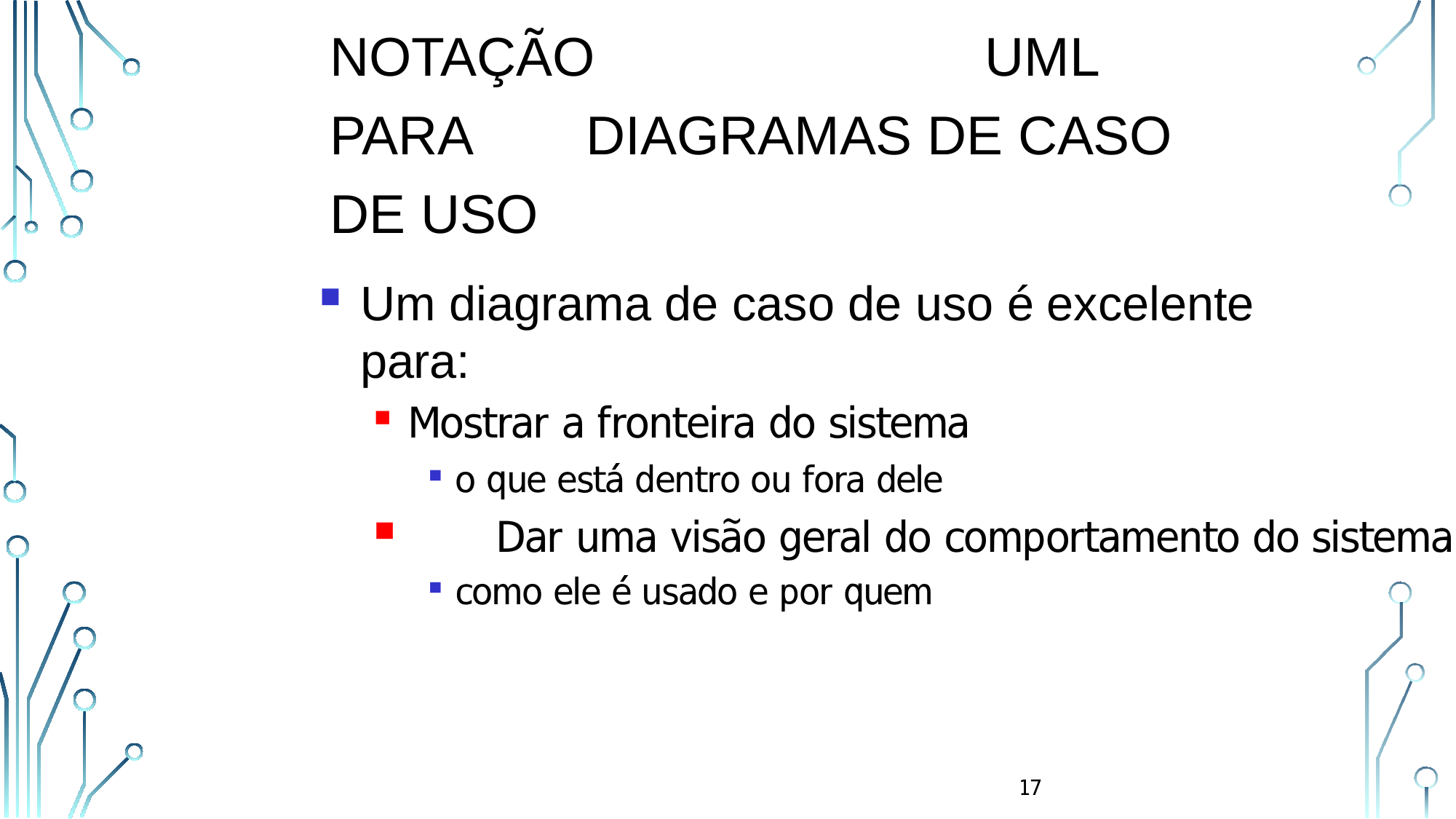

# Notação		UML para	Diagramas de Caso	de Uso
Um diagrama de caso de uso é excelente para:
Mostrar a fronteira do sistema
o que está dentro ou fora dele
	Dar uma visão geral do comportamento do sistema
como ele é usado e por quem
17